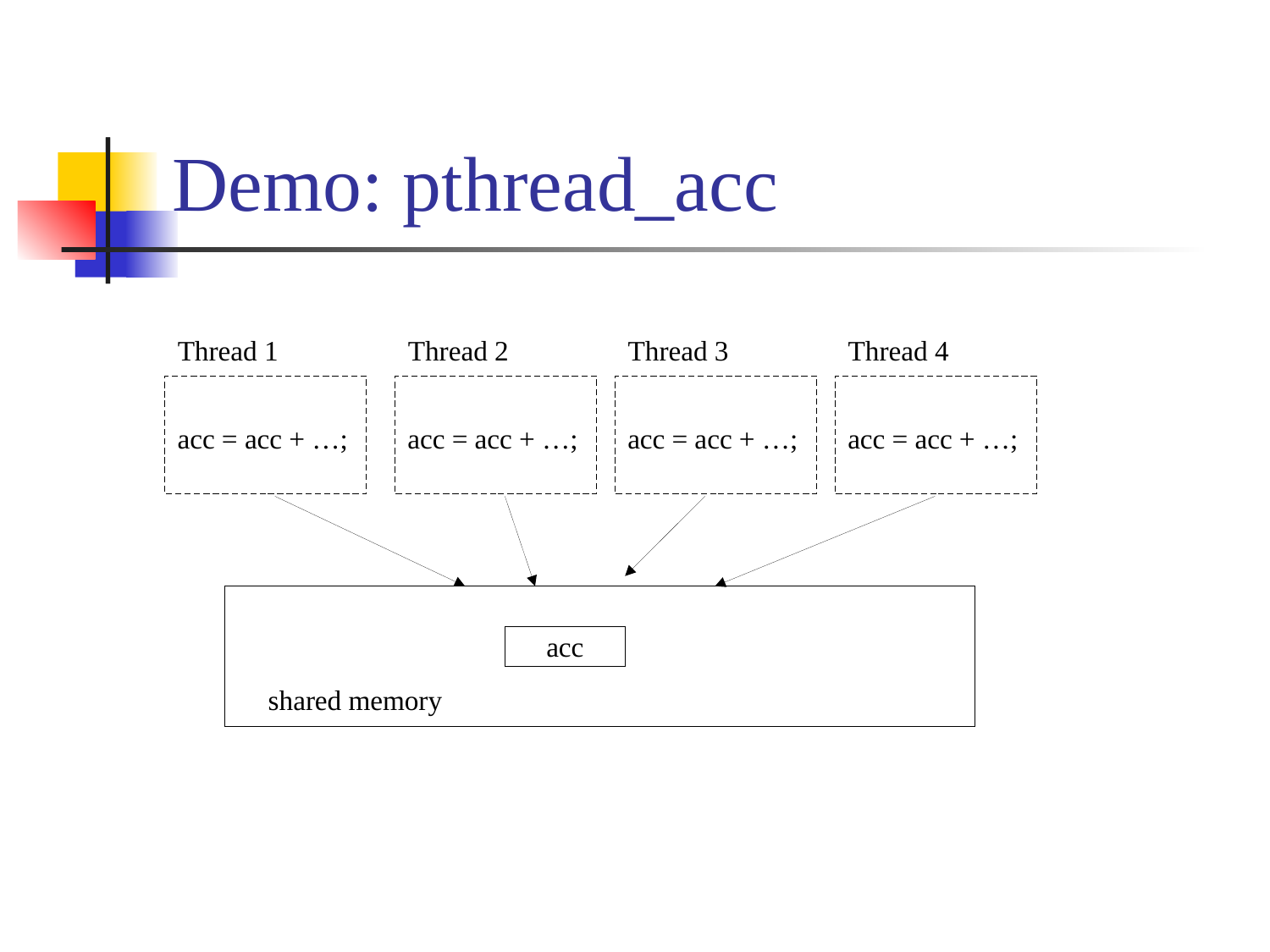

Demo: pthread_acc
Thread 1

acc = acc + …;

Thread 2

acc = acc + …;

Thread 3

acc = acc + …;

Thread 4

acc = acc + …;

acc
shared memory